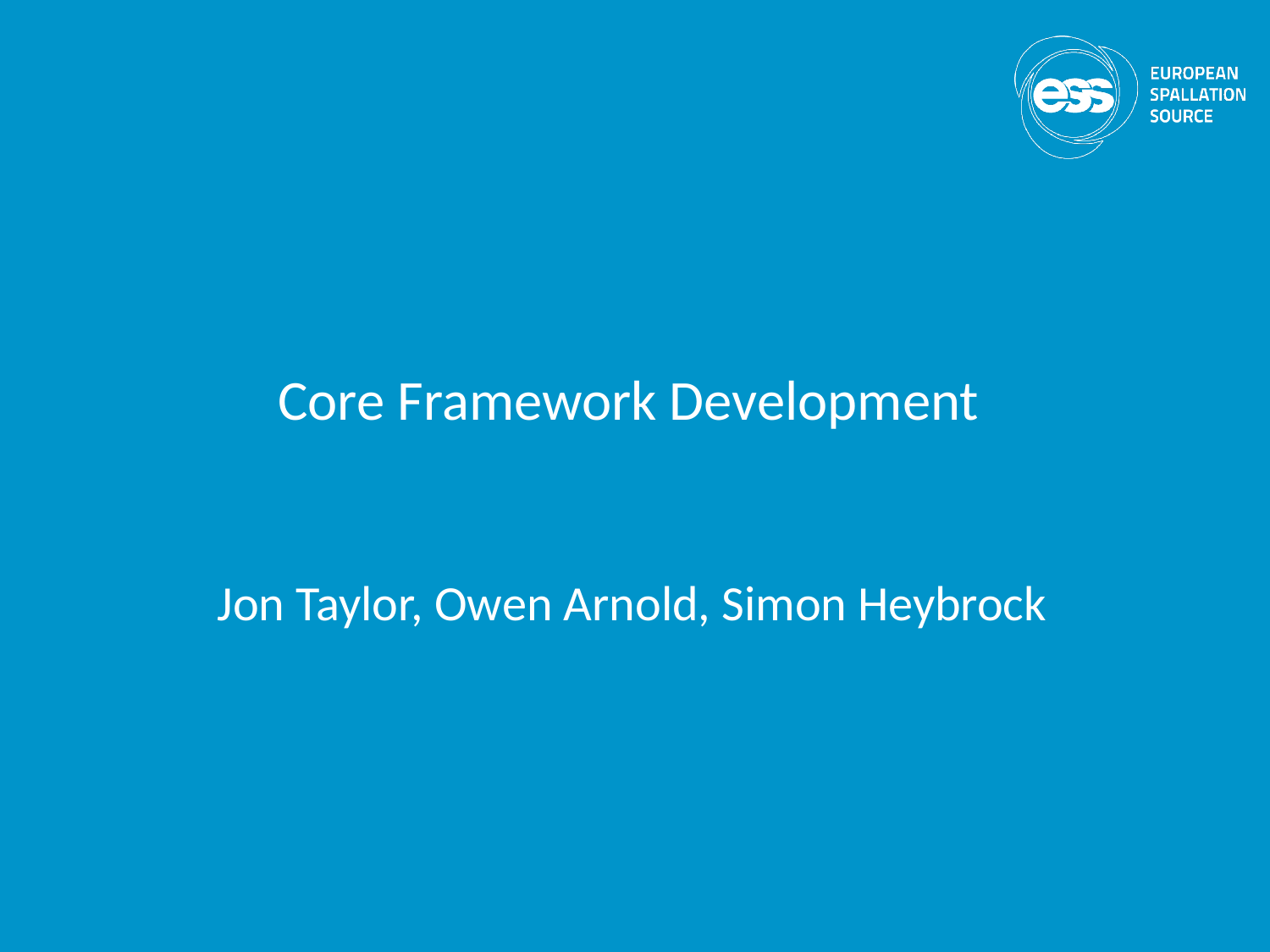

# Core Framework Development

Jon Taylor, Owen Arnold, Simon Heybrock